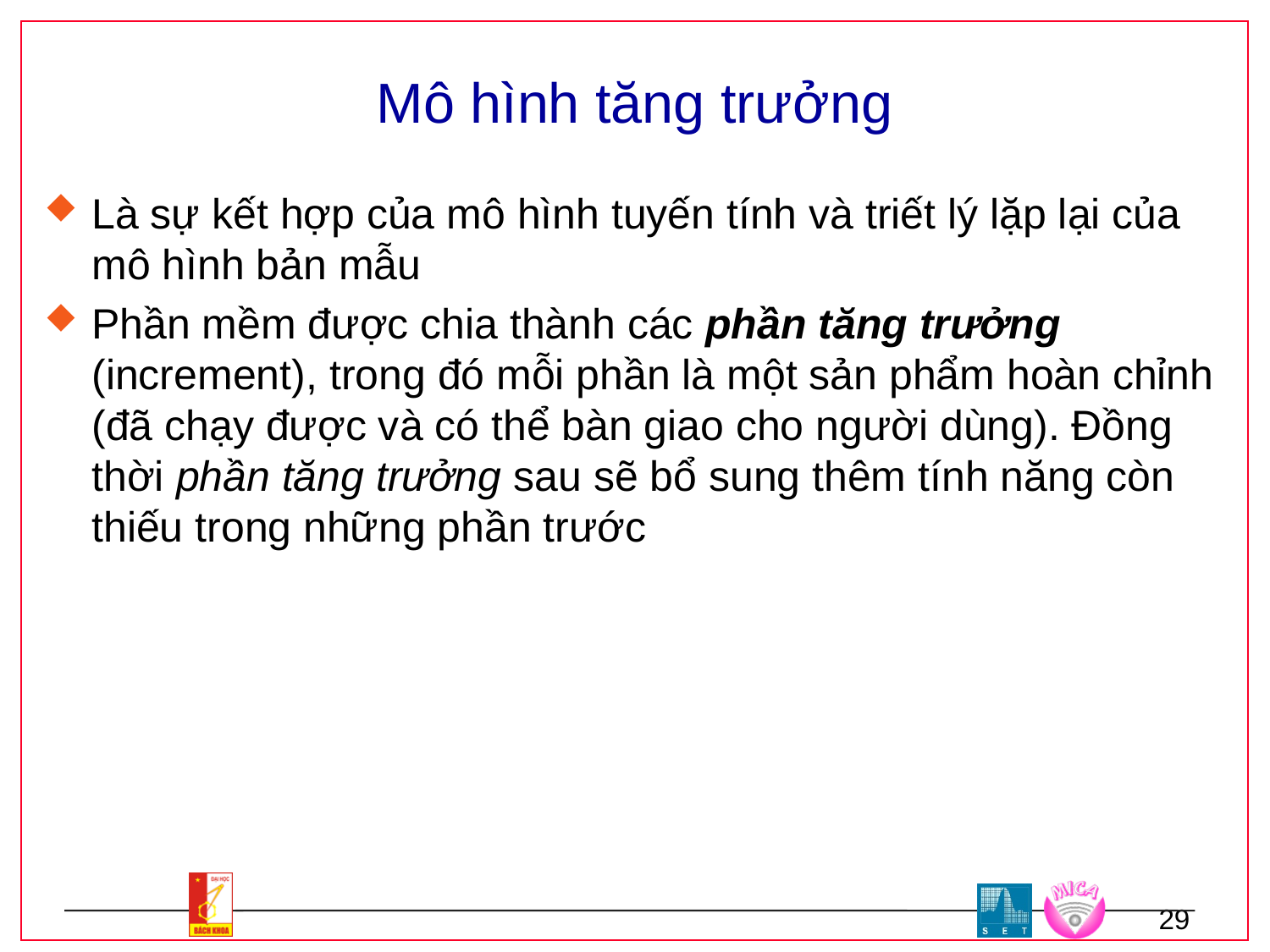

# Mô hình tăng trưởng
Là sự kết hợp của mô hình tuyến tính và triết lý lặp lại của mô hình bản mẫu
Phần mềm được chia thành các phần tăng trưởng (increment), trong đó mỗi phần là một sản phẩm hoàn chỉnh (đã chạy được và có thể bàn giao cho người dùng). Đồng thời phần tăng trưởng sau sẽ bổ sung thêm tính năng còn thiếu trong những phần trước